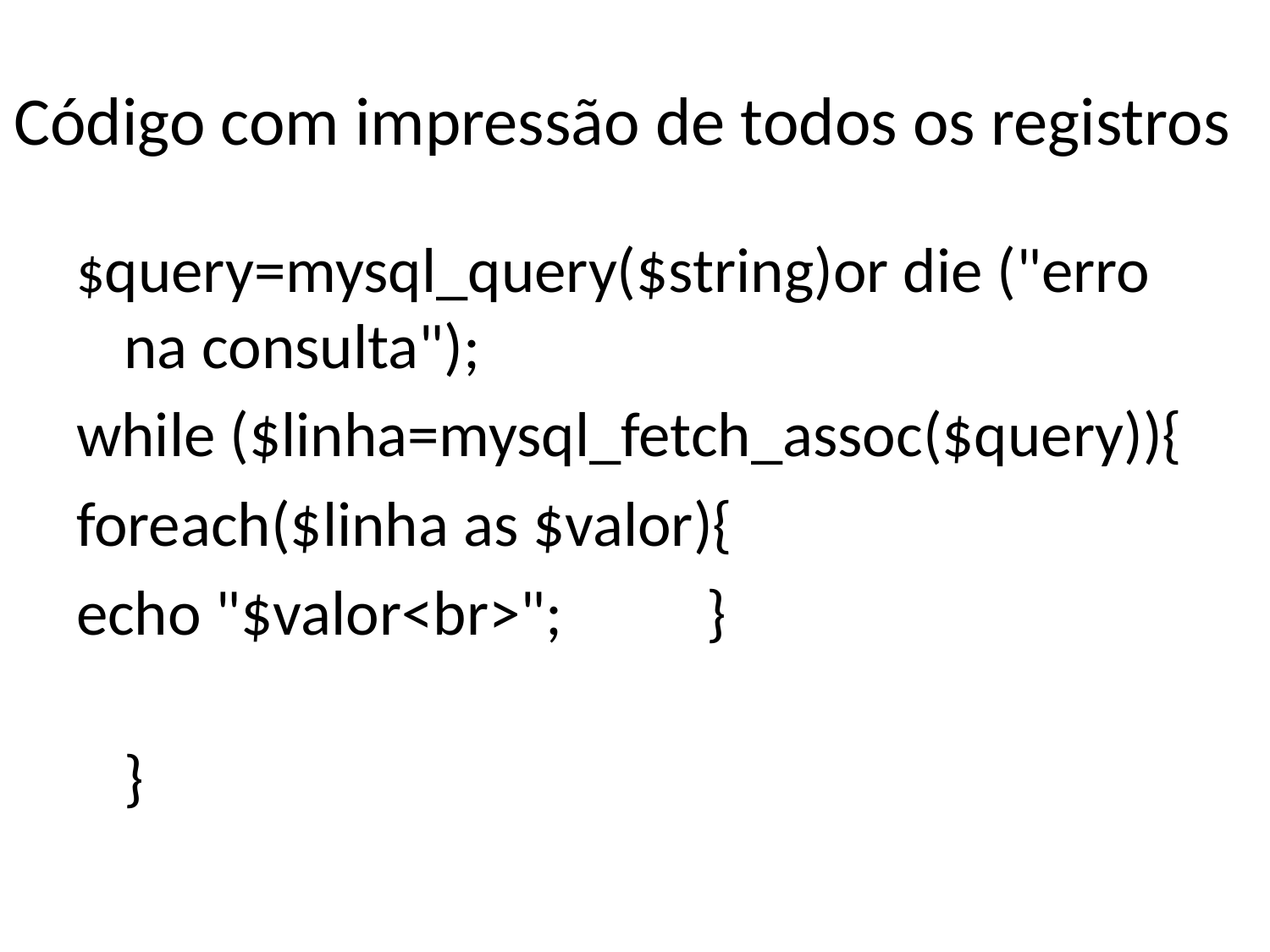

# Código com impressão de todos os registros
$query=mysql_query($string)or die ("erro na consulta");
while ($linha=mysql_fetch_assoc($query)){
foreach($linha as $valor){
echo "$valor<br>";          }
                                                                             }